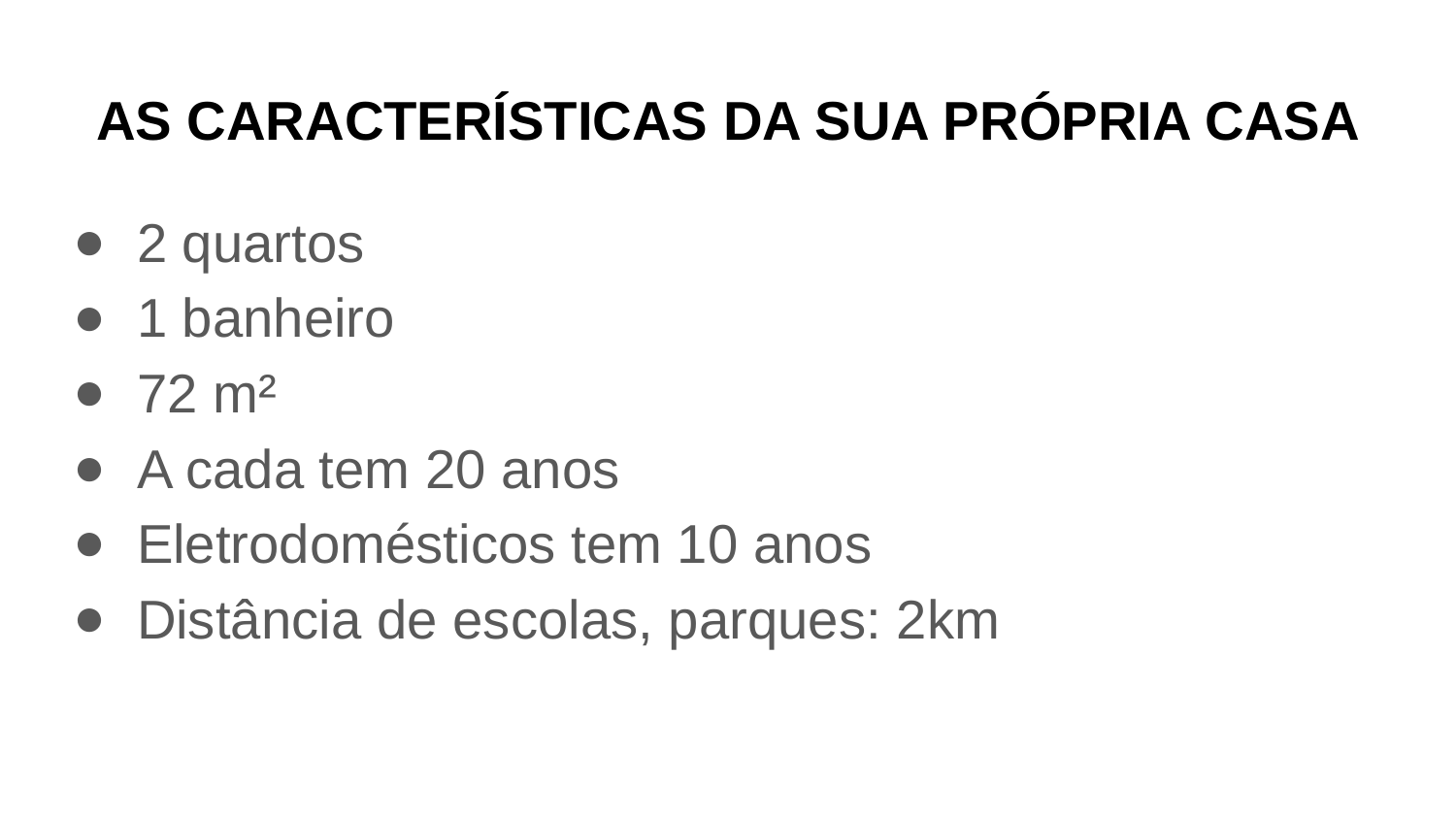

# AS CARACTERÍSTICAS DA SUA PRÓPRIA CASA
2 quartos
1 banheiro
72 m²
A cada tem 20 anos
Eletrodomésticos tem 10 anos
Distância de escolas, parques: 2km